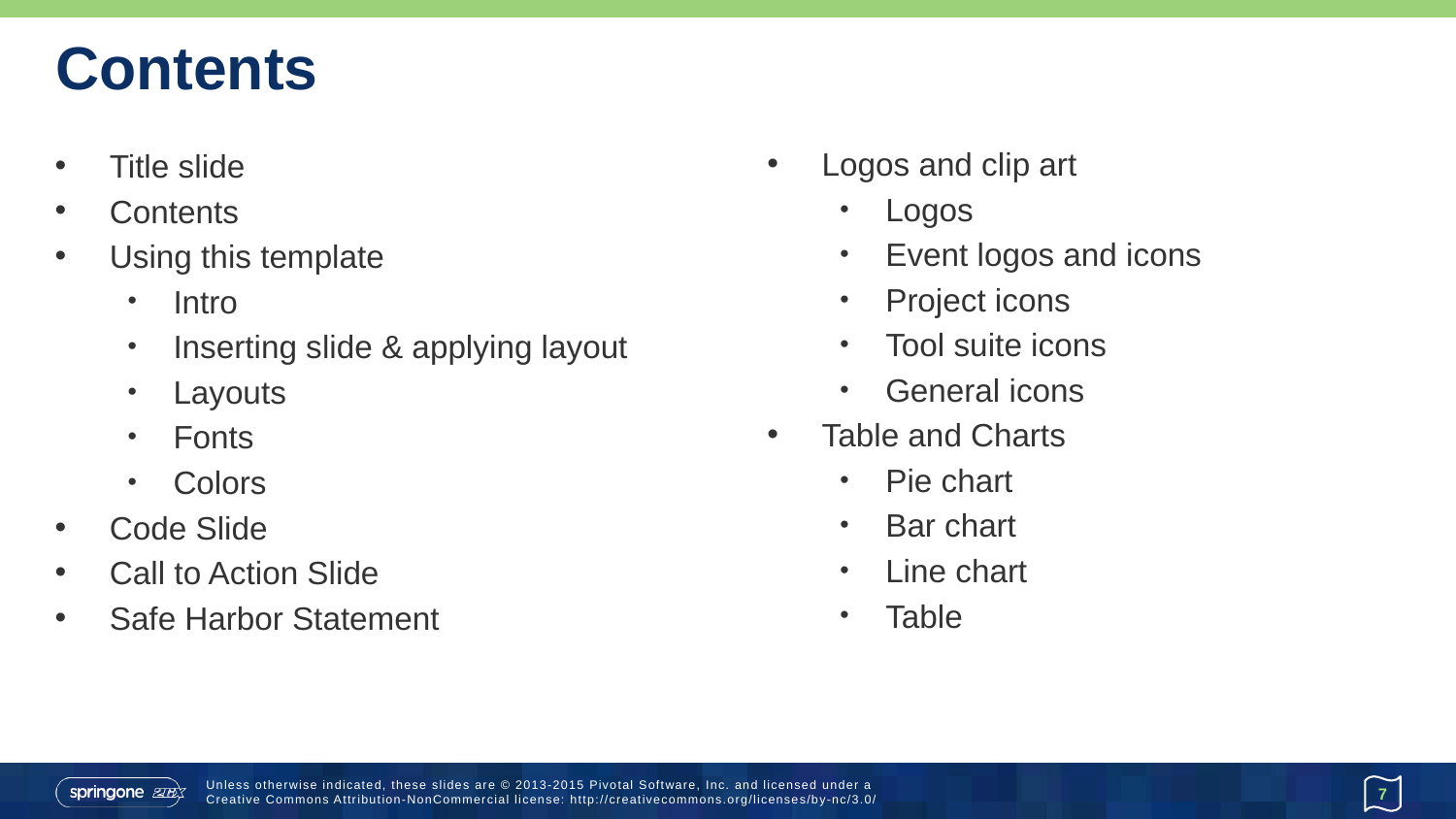

# Contents
Logos and clip art
Logos
Event logos and icons
Project icons
Tool suite icons
General icons
Table and Charts
Pie chart
Bar chart
Line chart
Table

Title slide
Contents
Using this template
Intro
Inserting slide & applying layout
Layouts
Fonts
Colors
Code Slide
Call to Action Slide
Safe Harbor Statement

7